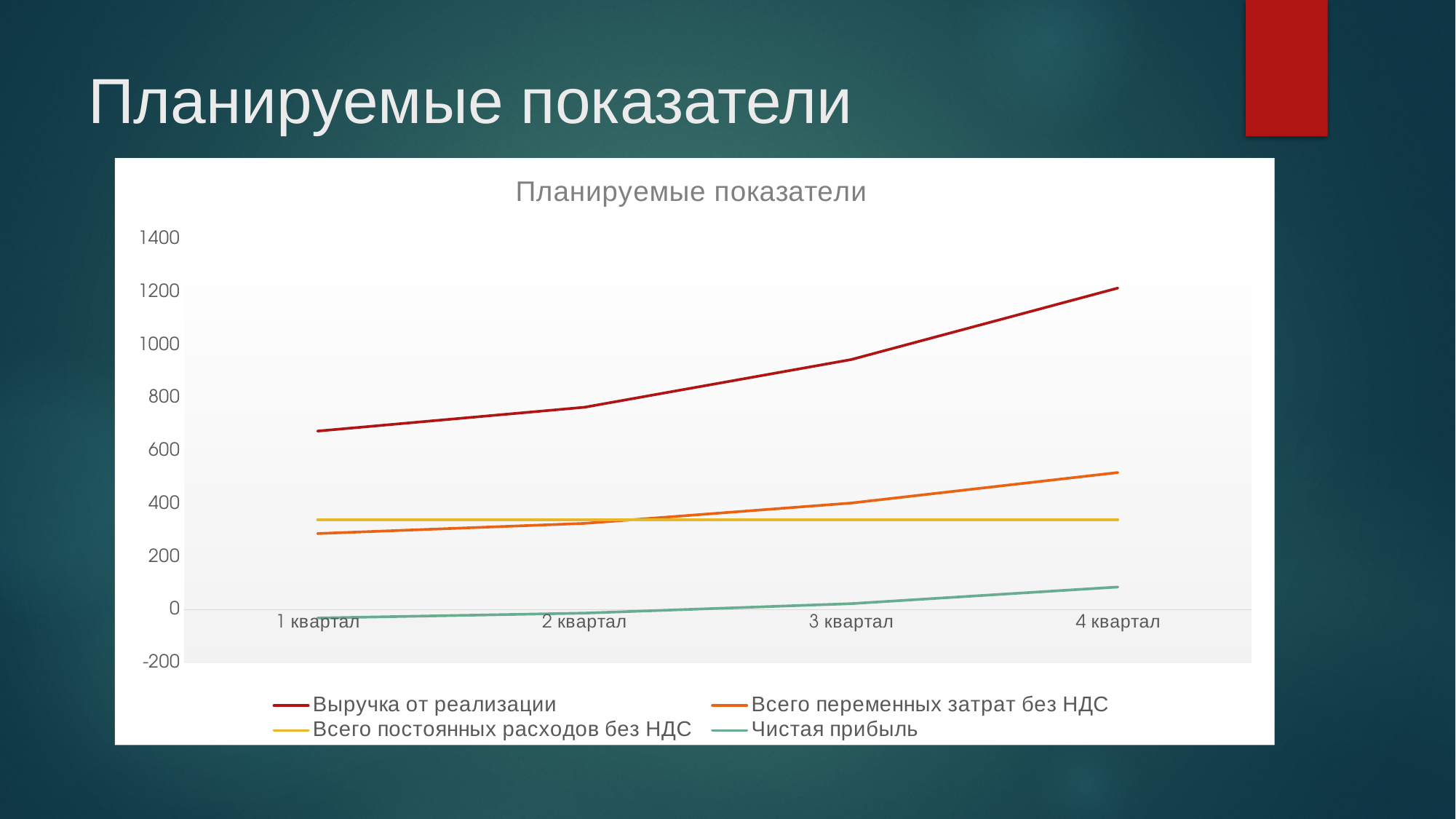

# Планируемые показатели

### Chart: Планируемые показатели

| Category | Выручка от реализации  | Всего переменных затрат без НДС  | Всего постоянных расходов без НДС  | Чистая прибыль |
|---|---|---|---|---|
| 1 квартал | 675.0 | 288.0 | 340.5 | -30.8 |
| 2 квартал | 765.0 | 326.4 | 340.5 | -12.35 |
| 3 квартал | 945.0 | 403.2 | 340.5 | 23.45 |
| 4 квартал | 1215.0 | 518.4 | 340.5 | 86.2 |